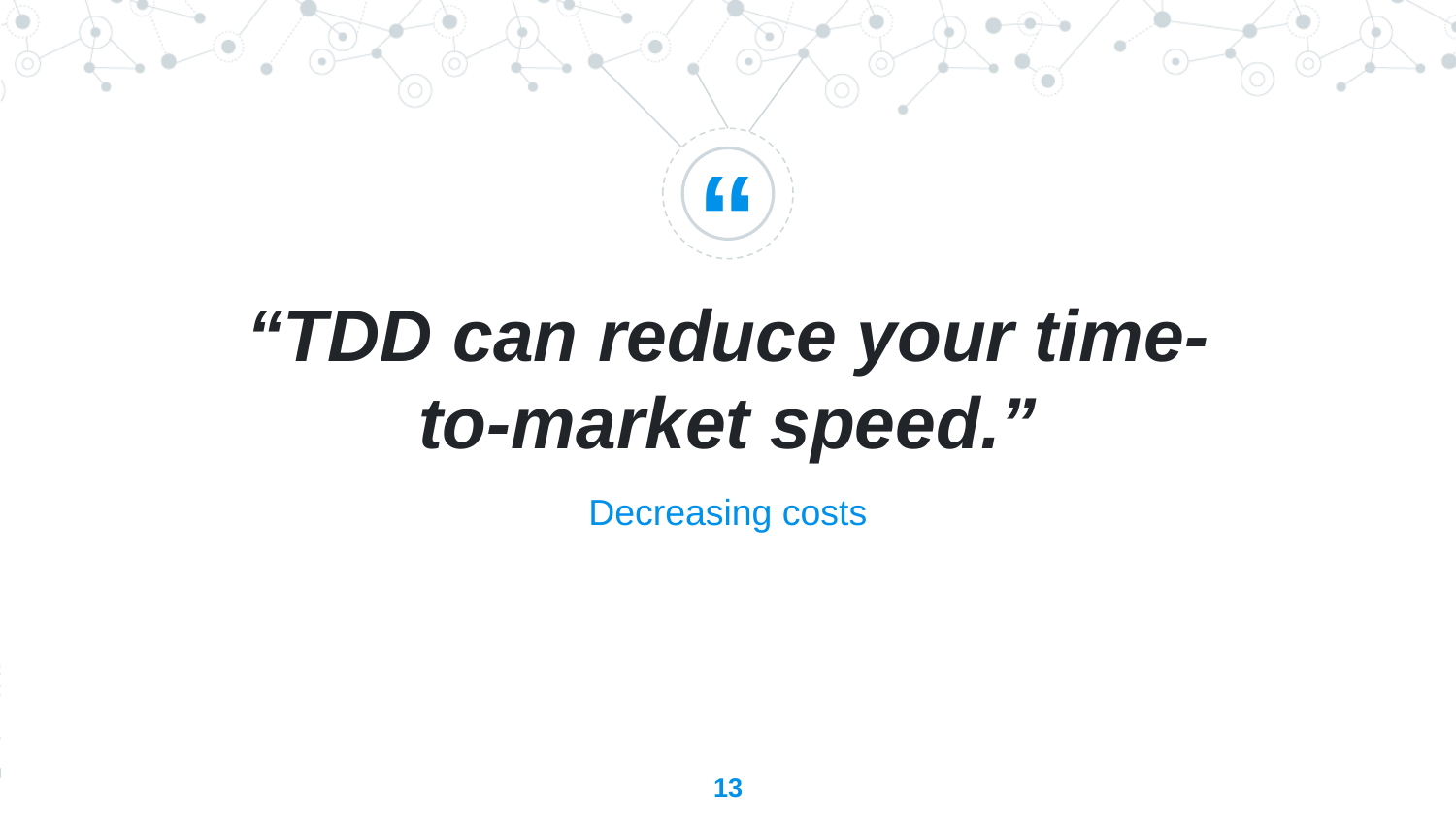

“TDD can reduce your time-to-market speed.”
Decreasing costs
13